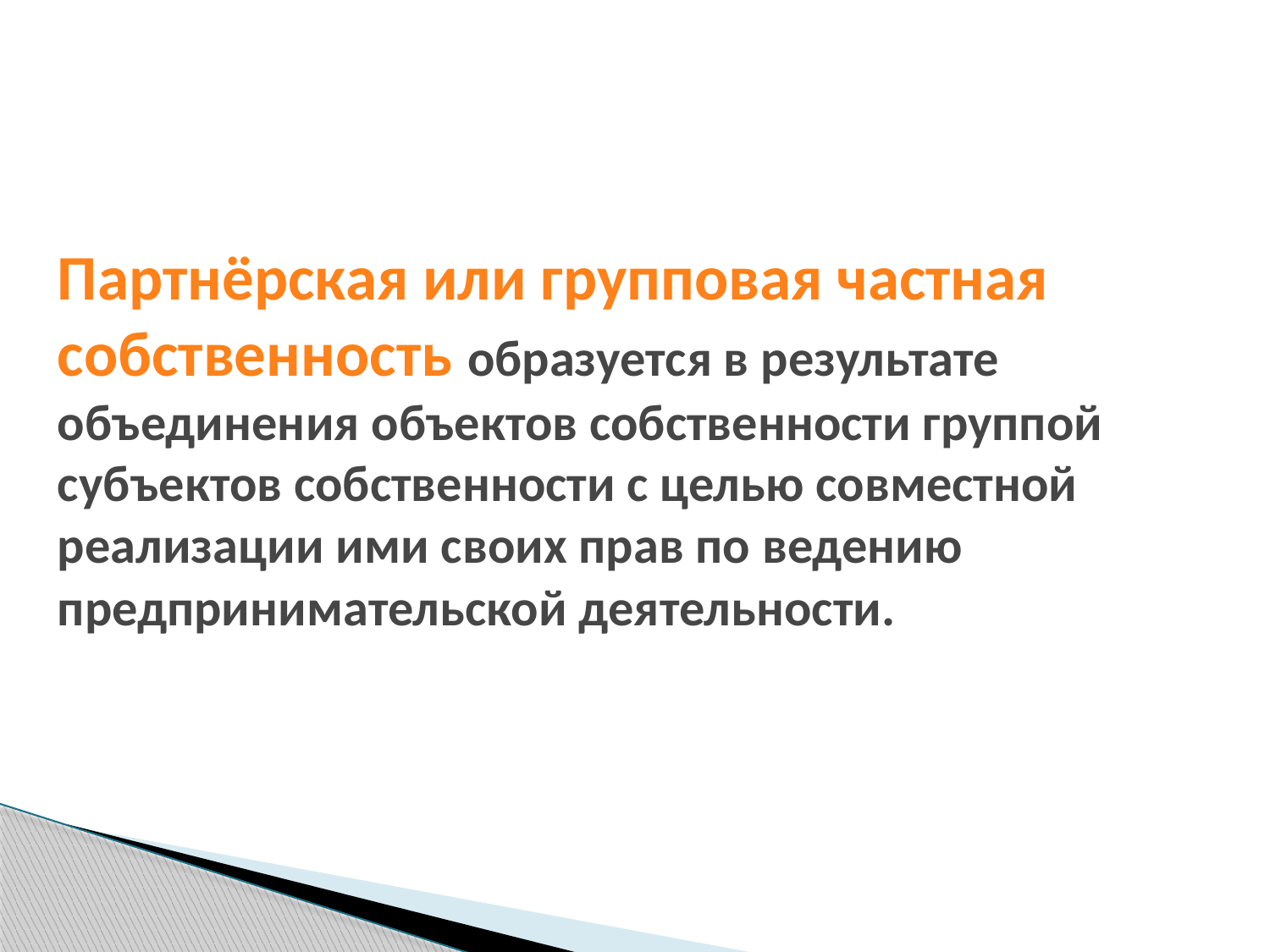

# Партнёрская или групповая частная собственность образуется в результате объединения объектов собственности группой субъектов собственности с целью совместной реализации ими своих прав по ведению предпринимательской деятельности.